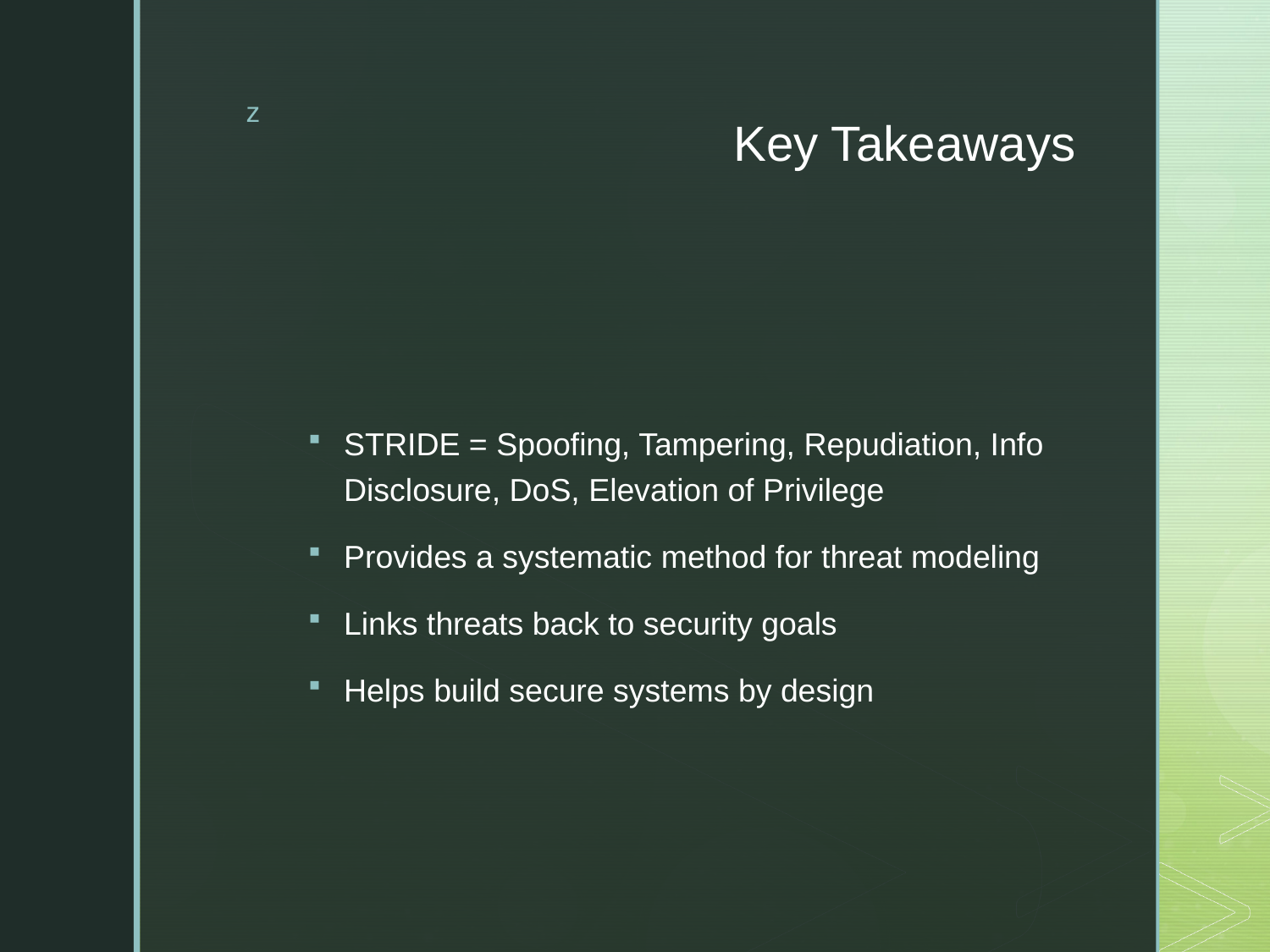

# Key Takeaways
STRIDE = Spoofing, Tampering, Repudiation, Info Disclosure, DoS, Elevation of Privilege
Provides a systematic method for threat modeling
Links threats back to security goals
Helps build secure systems by design